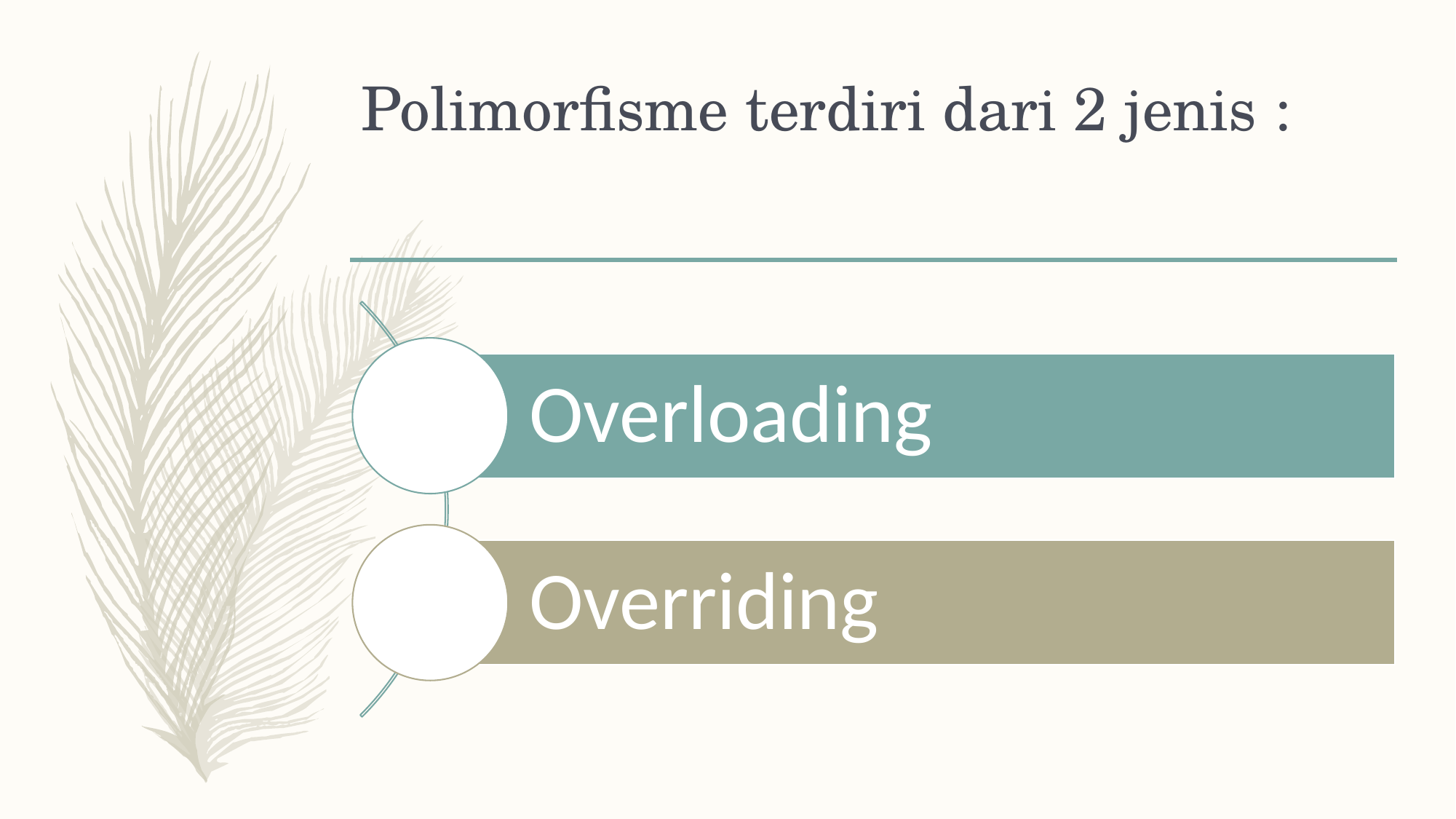

# Polimorfisme terdiri dari 2 jenis :
Overloading
Overriding